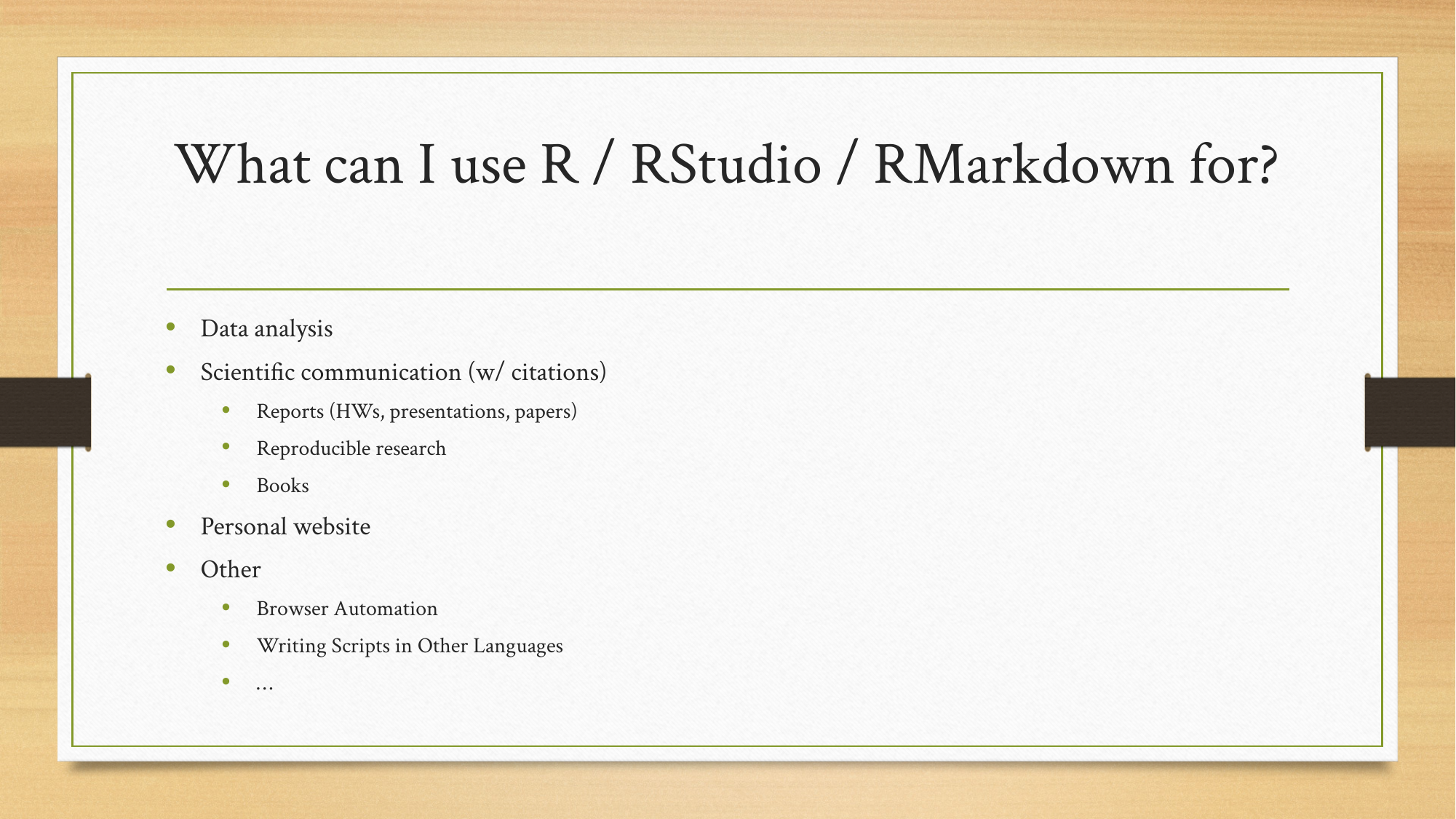

# What can I use R / RStudio / RMarkdown for?
Data analysis
Scientific communication (w/ citations)
Reports (HWs, presentations, papers)
Reproducible research
Books
Personal website
Other
Browser Automation
Writing Scripts in Other Languages
…